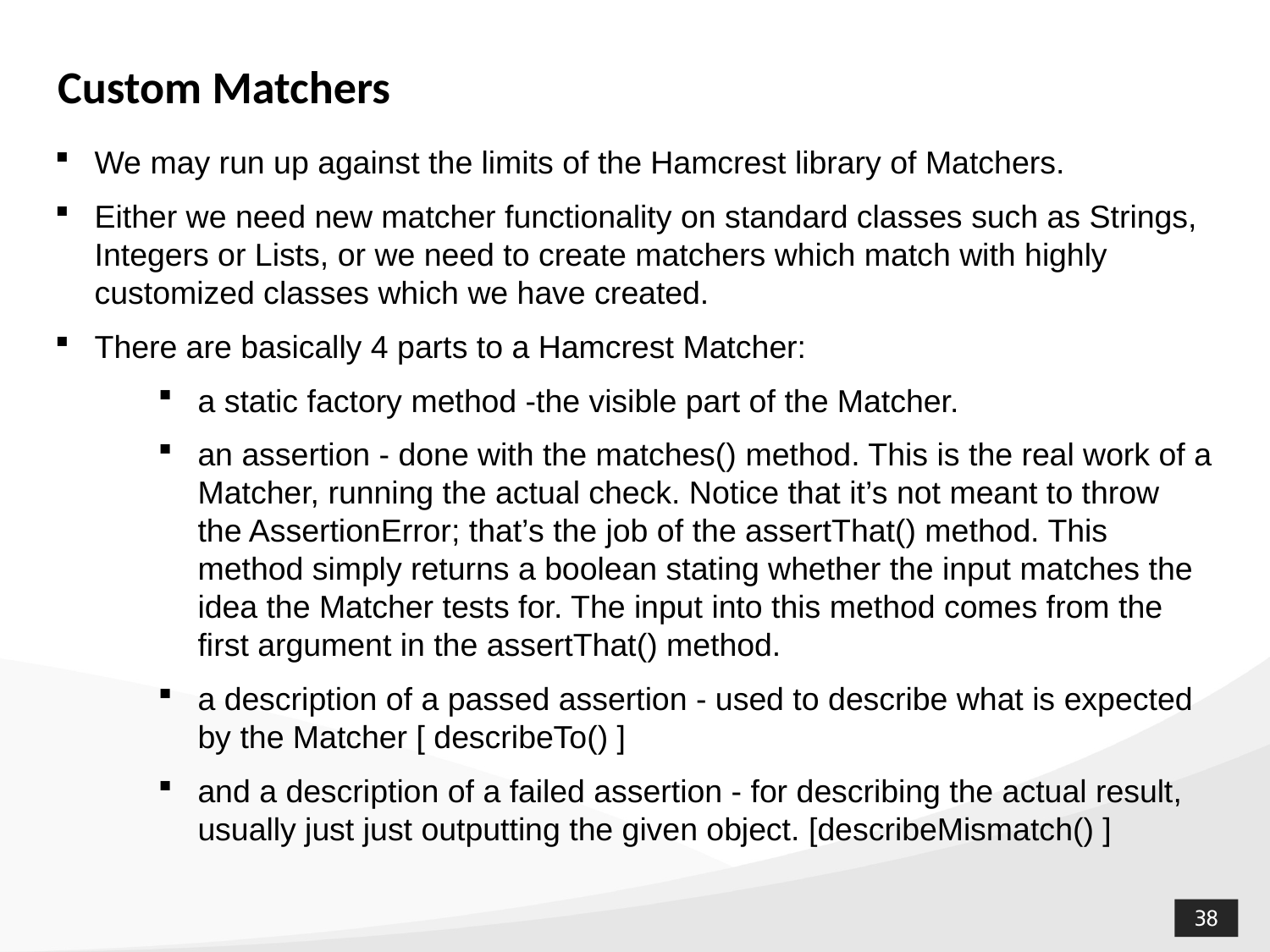

Custom Matchers
We may run up against the limits of the Hamcrest library of Matchers.
Either we need new matcher functionality on standard classes such as Strings, Integers or Lists, or we need to create matchers which match with highly customized classes which we have created.
There are basically 4 parts to a Hamcrest Matcher:
a static factory method -the visible part of the Matcher.
an assertion - done with the matches() method. This is the real work of a Matcher, running the actual check. Notice that it’s not meant to throw the AssertionError; that’s the job of the assertThat() method. This method simply returns a boolean stating whether the input matches the idea the Matcher tests for. The input into this method comes from the first argument in the assertThat() method.
a description of a passed assertion - used to describe what is expected by the Matcher [ describeTo() ]
and a description of a failed assertion - for describing the actual result, usually just just outputting the given object. [describeMismatch() ]